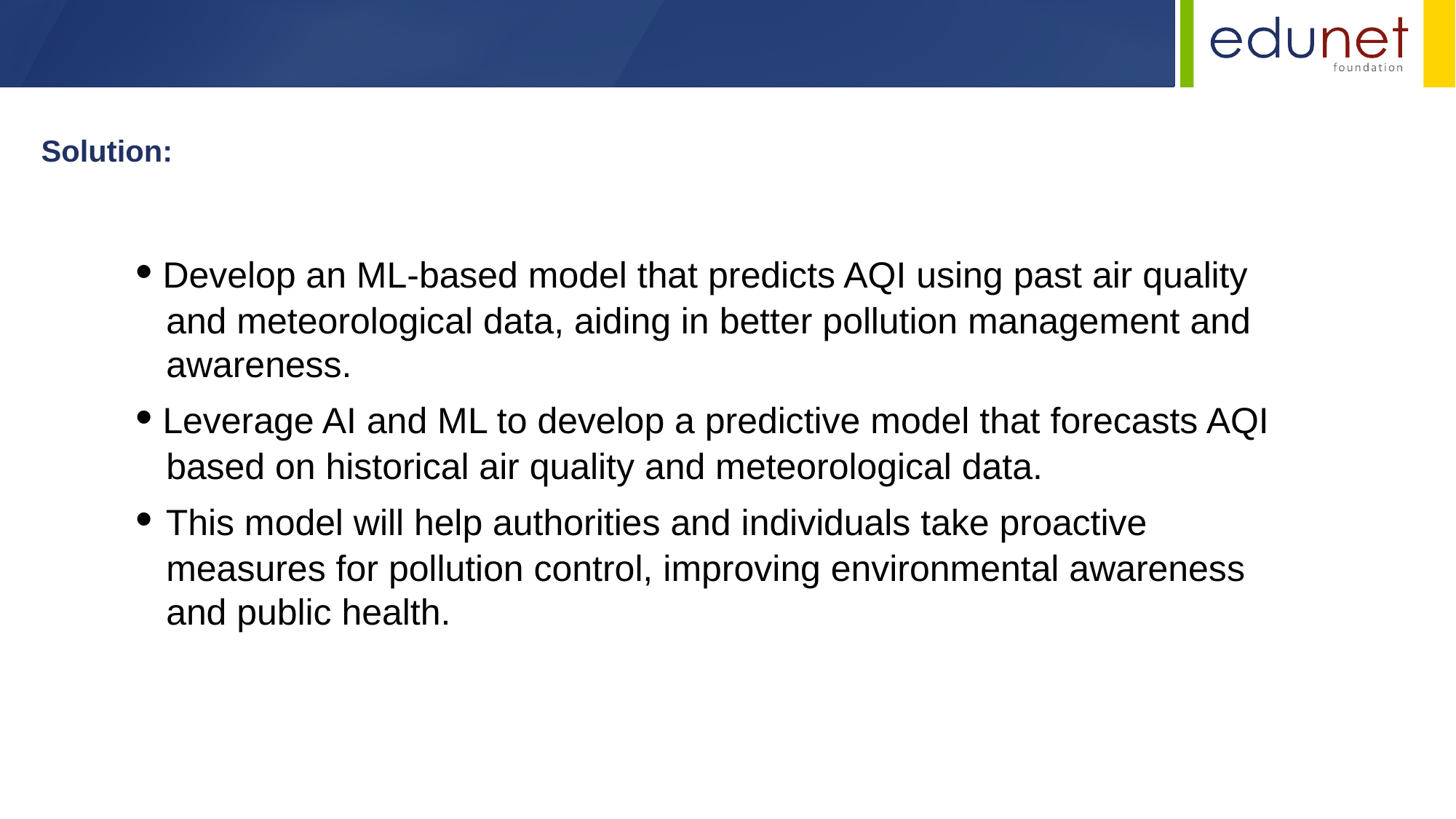

Solution:
• Develop an ML-based model that predicts AQI using past air quality
   and meteorological data, aiding in better pollution management and
   awareness.
• Leverage AI and ML to develop a predictive model that forecasts AQI
   based on historical air quality and meteorological data.
• This model will help authorities and individuals take proactive
   measures for pollution control, improving environmental awareness
   and public health.